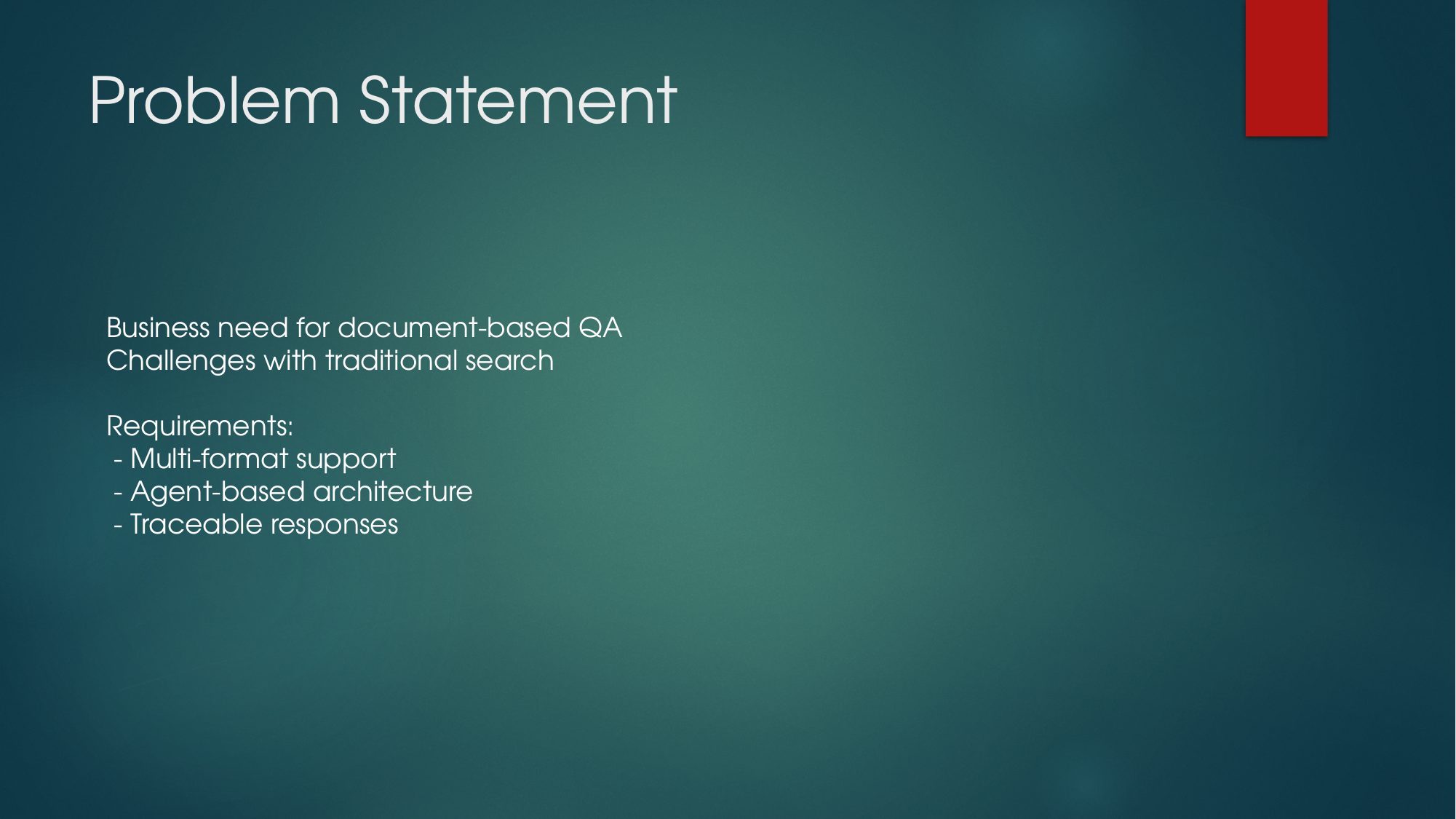

# Problem Statement
 Business need for document-based QA
 Challenges with traditional search

 Requirements:
  - Multi-format support
  - Agent-based architecture
  - Traceable responses